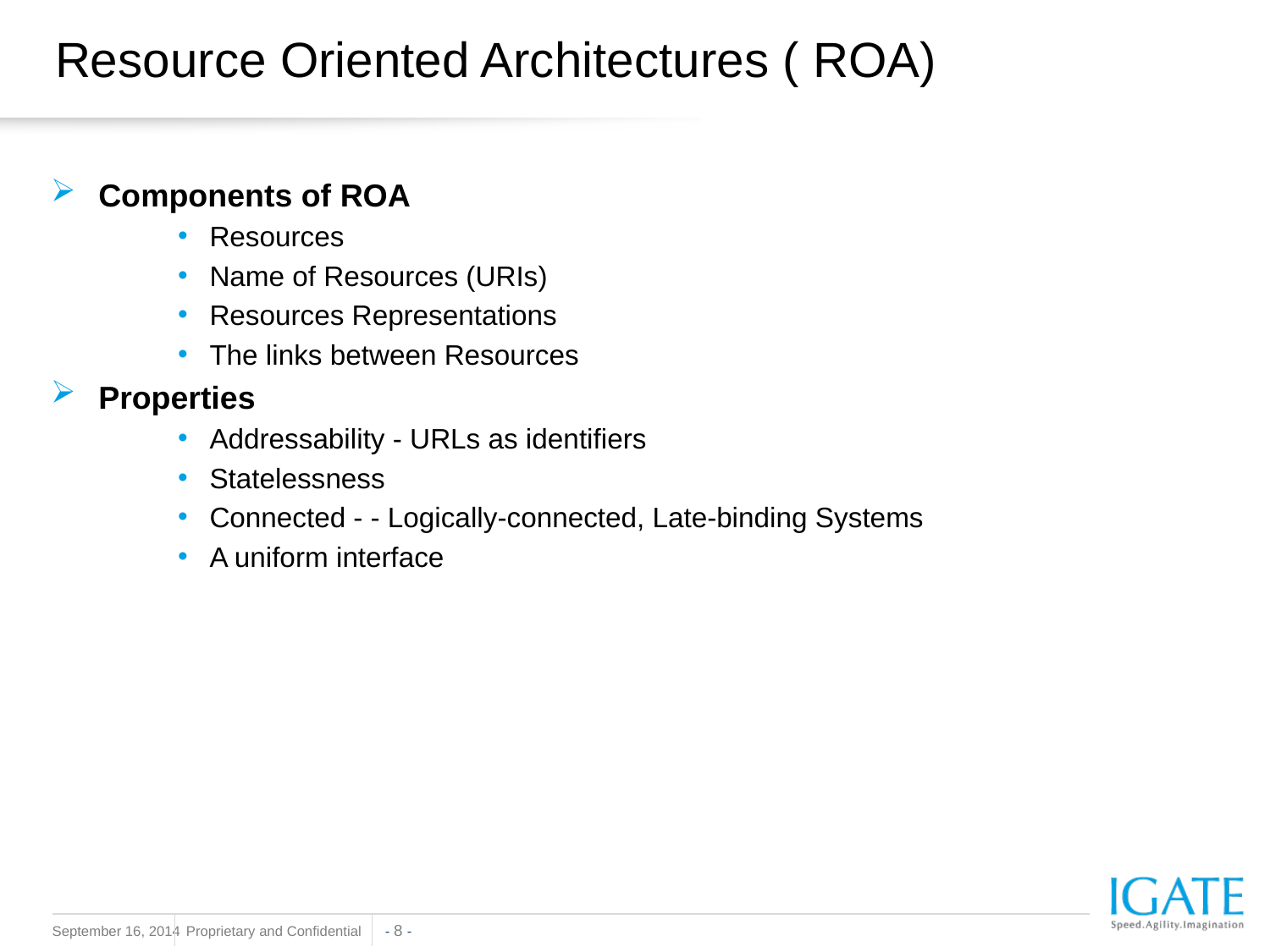

# Resource Oriented Architectures ( ROA)
Components of ROA
Resources
Name of Resources (URIs)
Resources Representations
The links between Resources
Properties
Addressability - URLs as identifiers
Statelessness
Connected - - Logically-connected, Late-binding Systems
A uniform interface